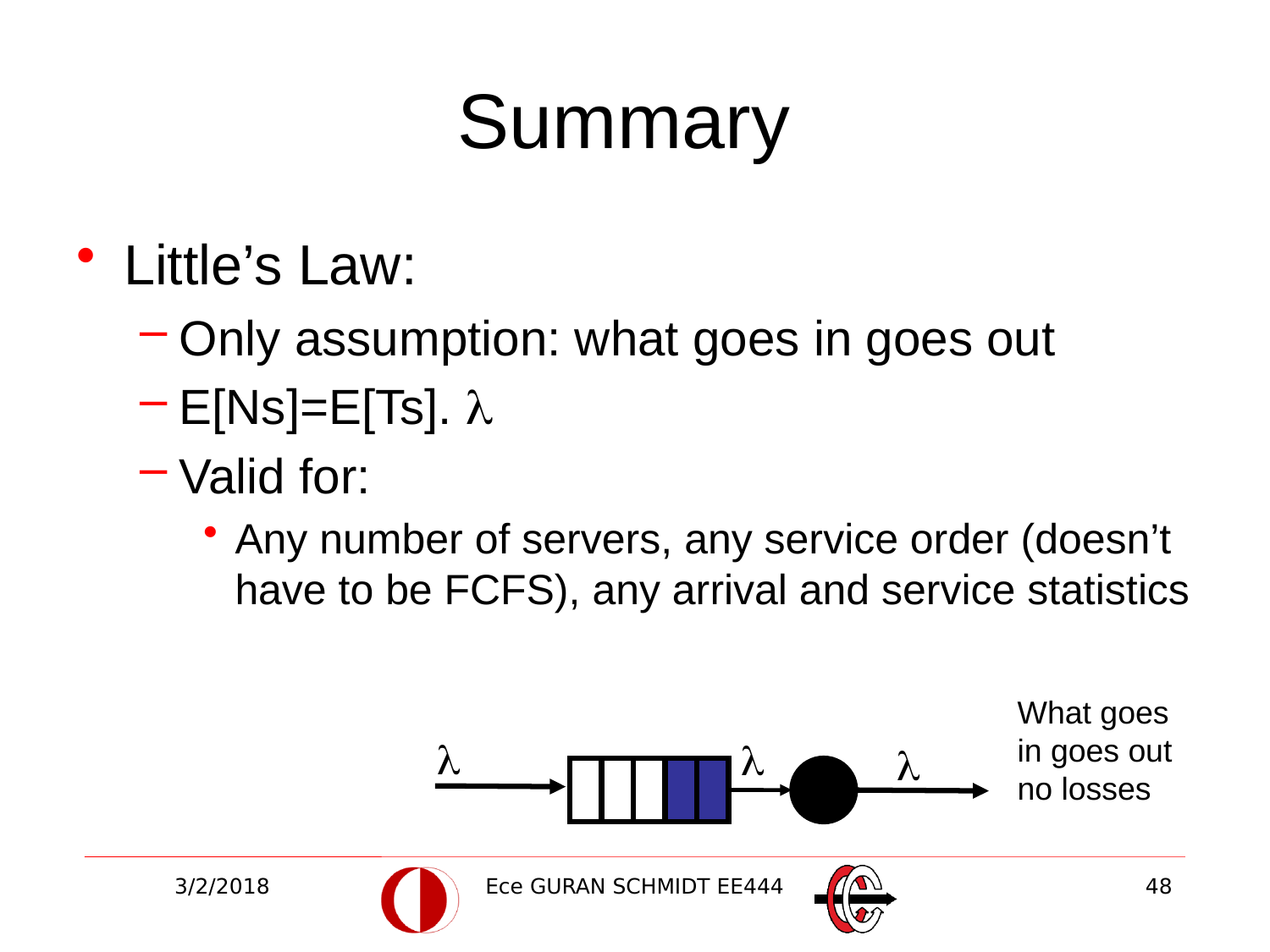

# Summary
Little’s Law:
Only assumption: what goes in goes out
E[Ns]=E[Ts]. λ
Valid for:
Any number of servers, any service order (doesn’t have to be FCFS), any arrival and service statistics

What goes in goes out no losses
λ
λ
λ

3/2/2018
Ece GURAN SCHMIDT EE444
48